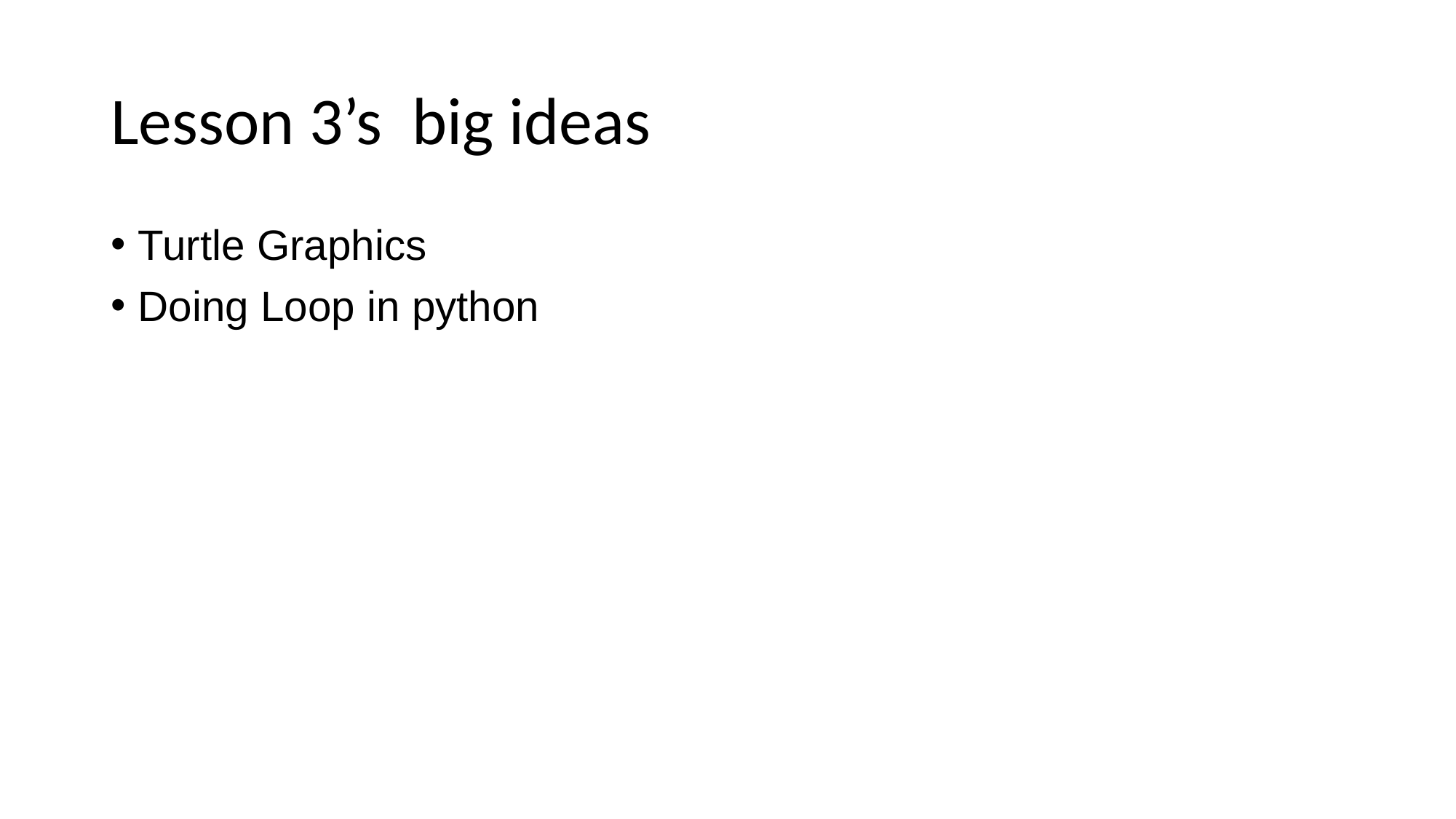

# Lesson 3’s  big ideas
Turtle Graphics
Doing Loop in python